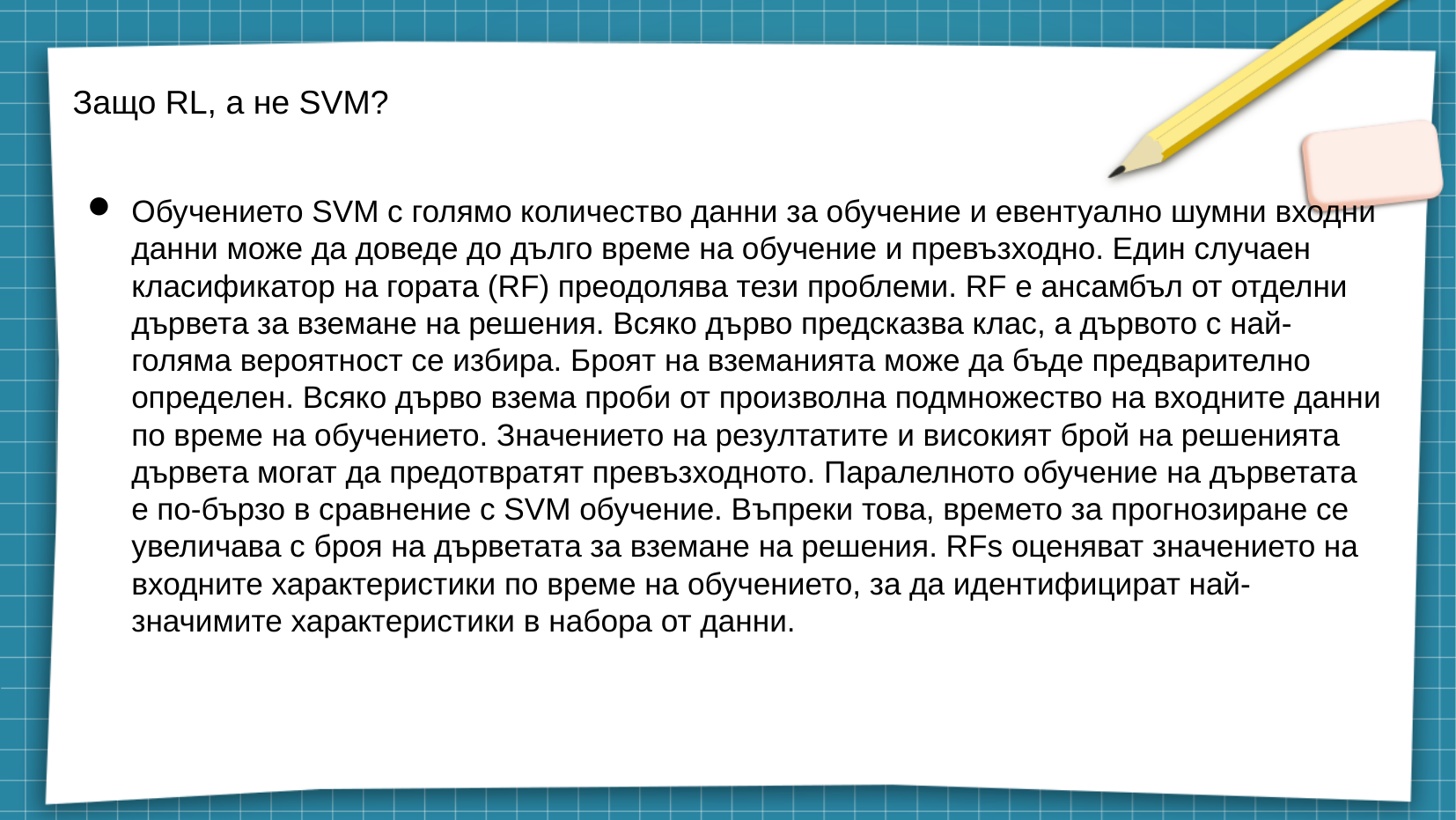

# Защо RL, а не SVM?
Обучението SVM с голямо количество данни за обучение и евентуално шумни входни данни може да доведе до дълго време на обучение и превъзходно. Един случаен класификатор на гората (RF) преодолява тези проблеми. RF е ансамбъл от отделни дървета за вземане на решения. Всяко дърво предсказва клас, а дървото с най-голяма вероятност се избира. Броят на вземанията може да бъде предварително определен. Всяко дърво взема проби от произволна подмножество на входните данни по време на обучението. Значението на резултатите и високият брой на решенията дървета могат да предотвратят превъзходното. Паралелното обучение на дърветата е по-бързо в сравнение с SVM обучение. Въпреки това, времето за прогнозиране се увеличава с броя на дърветата за вземане на решения. RFs оценяват значението на входните характеристики по време на обучението, за да идентифицират най-значимите характеристики в набора от данни.